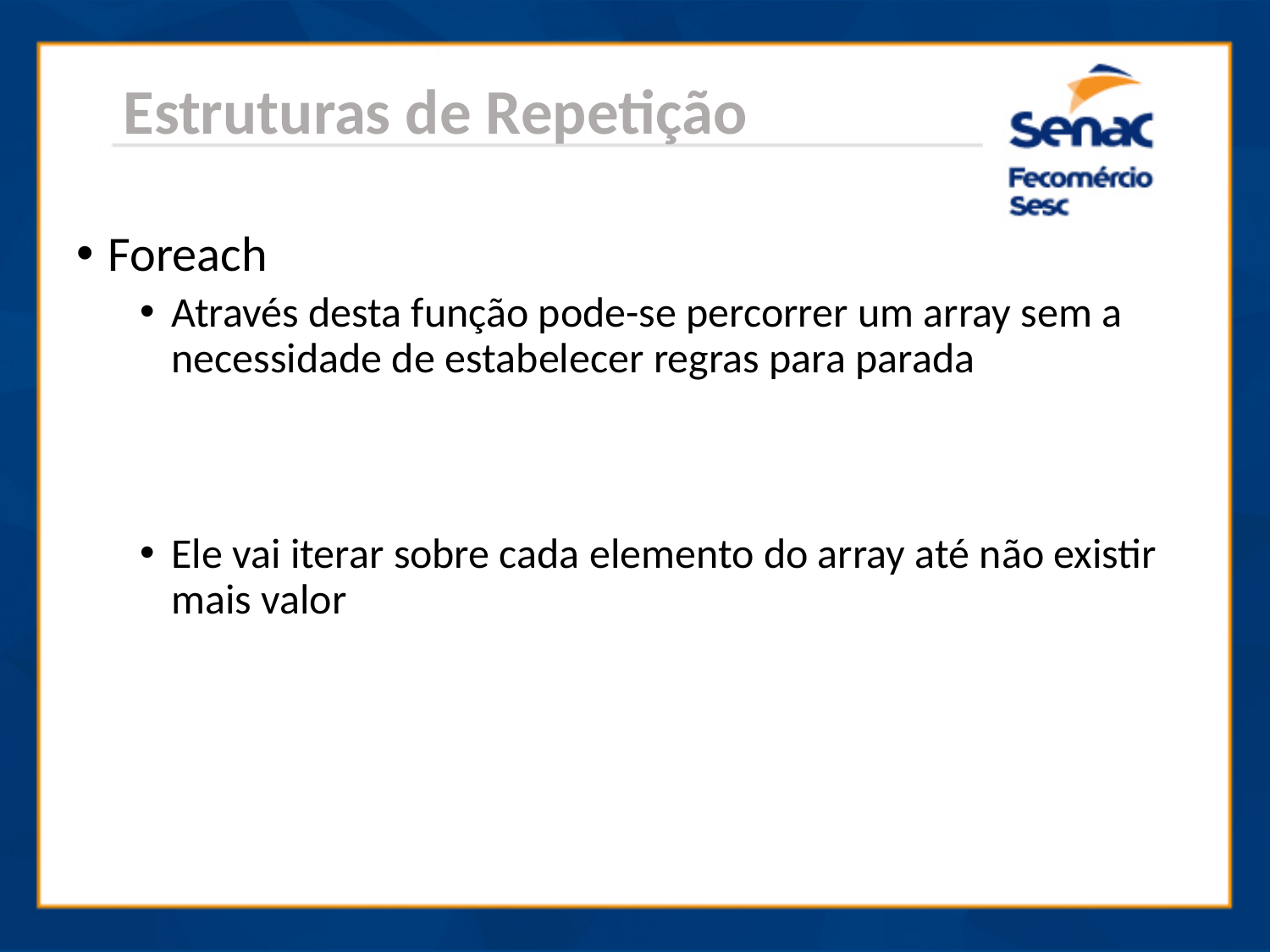

Estruturas de Repetição
Foreach
Através desta função pode-se percorrer um array sem a necessidade de estabelecer regras para parada

Ele vai iterar sobre cada elemento do array até não existir mais valor